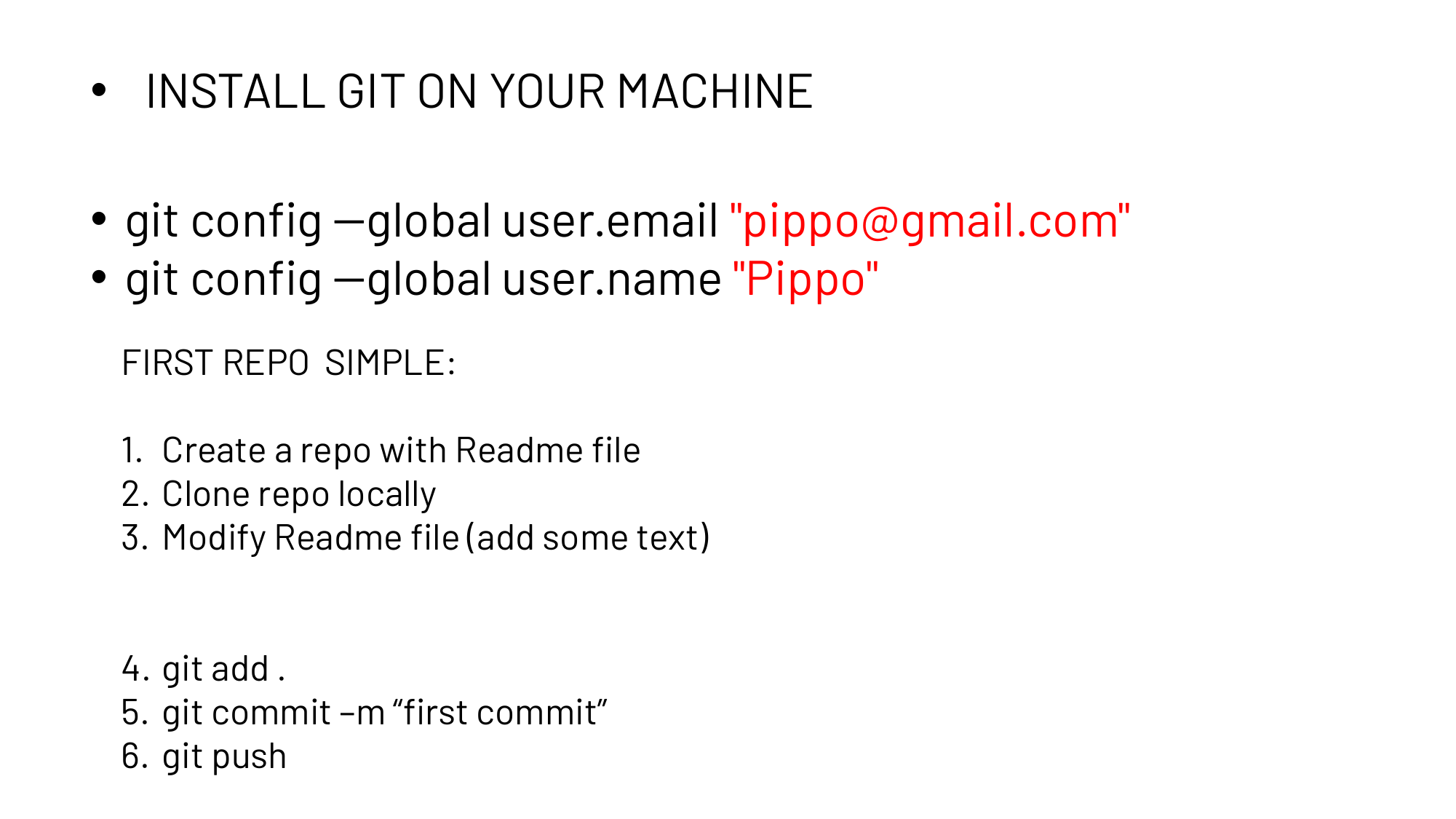

INSTALL GIT ON YOUR MACHINE
git config --global user.email "pippo@gmail.com"
git config --global user.name "Pippo"
FIRST REPO  SIMPLE:

Create a repo with Readme file
Clone repo locally
Modify Readme file (add some text)

git add .
git commit –m “first commit”
git push